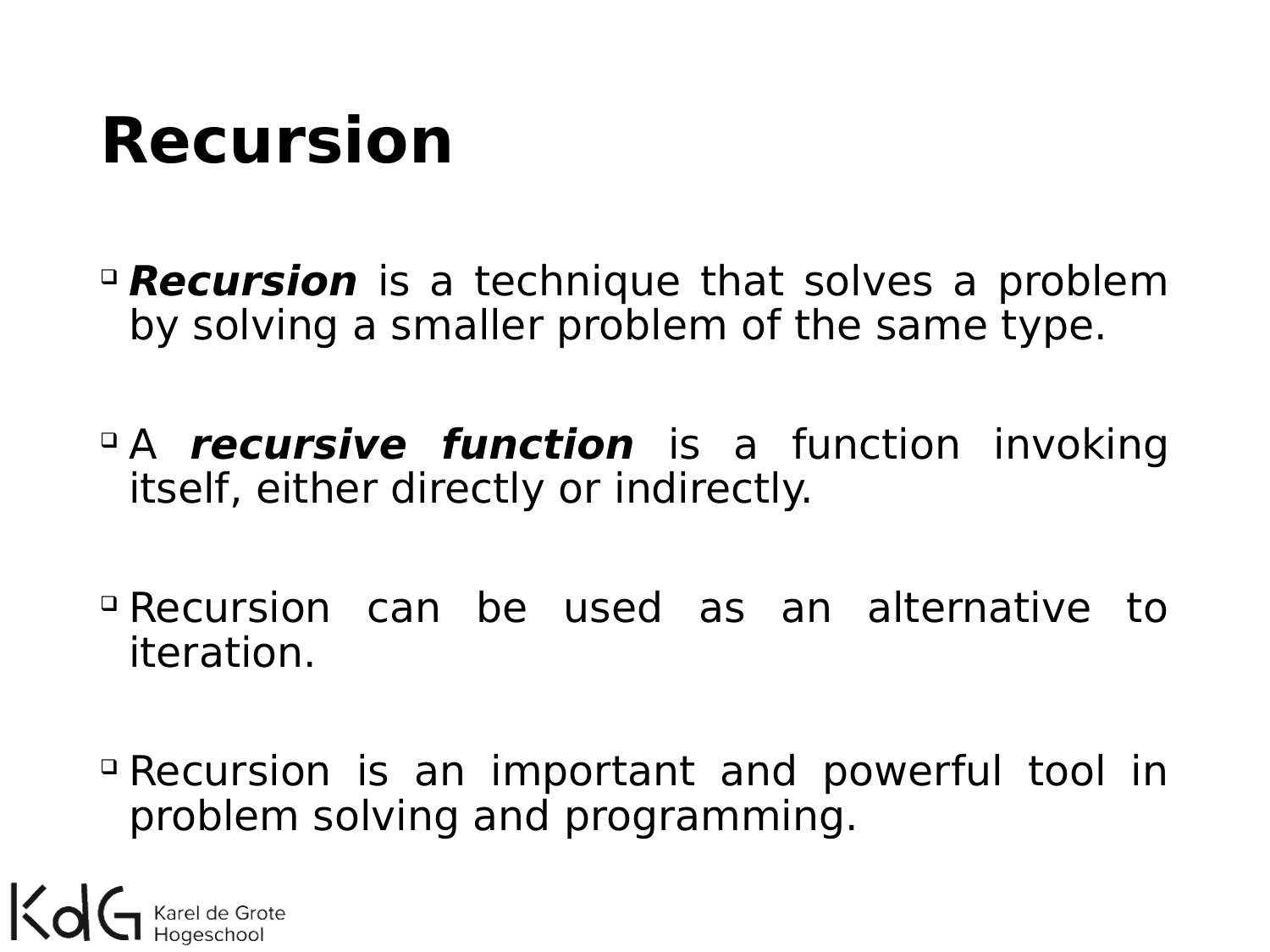

# Recursion
Recursion is a technique that solves a problem by solving a smaller problem of the same type.

A recursive function is a function invoking itself, either directly or indirectly.

Recursion can be used as an alternative to iteration.

Recursion is an important and powerful tool in problem solving and programming.